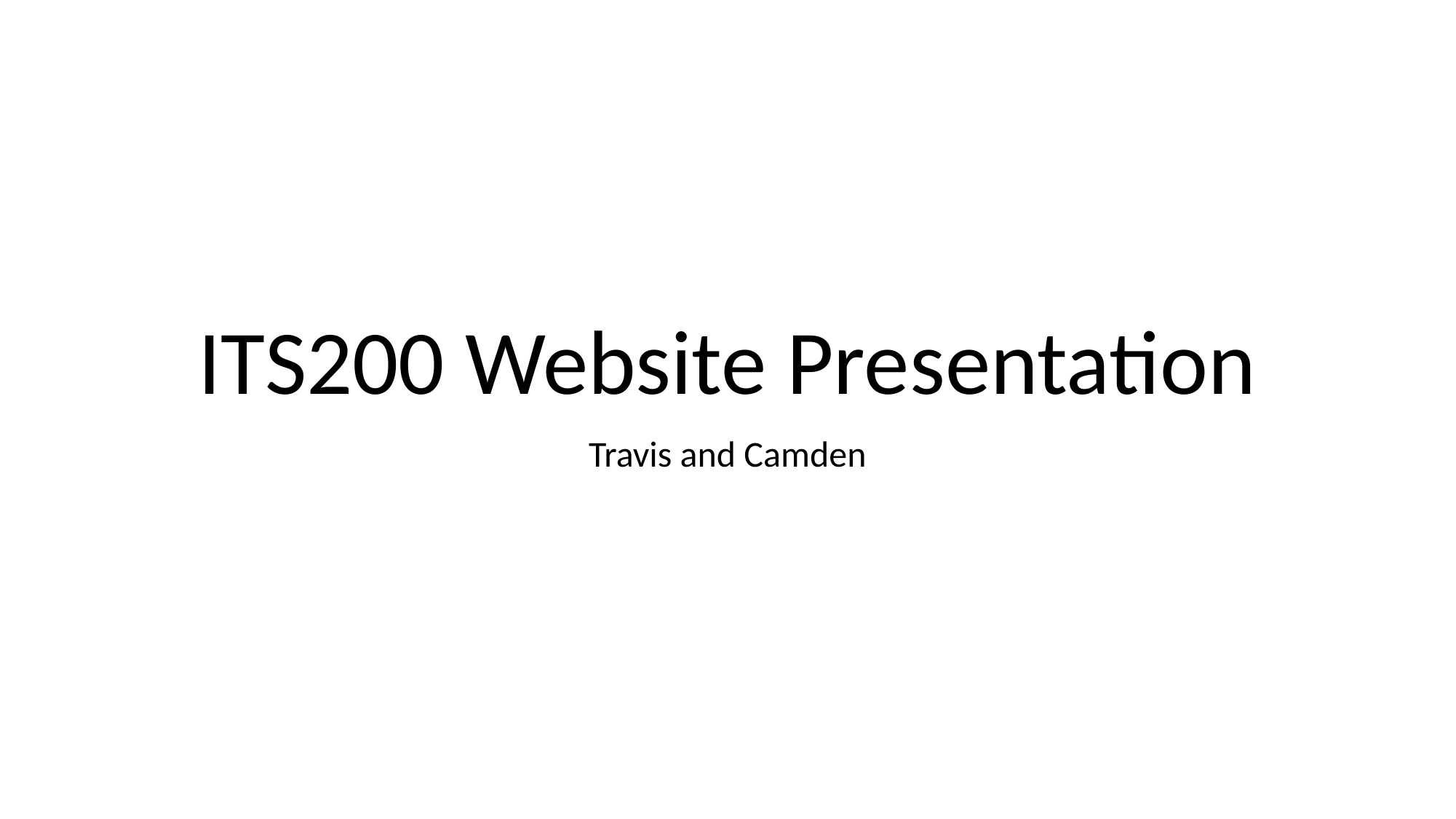

# ITS200 Website Presentation
Travis and Camden